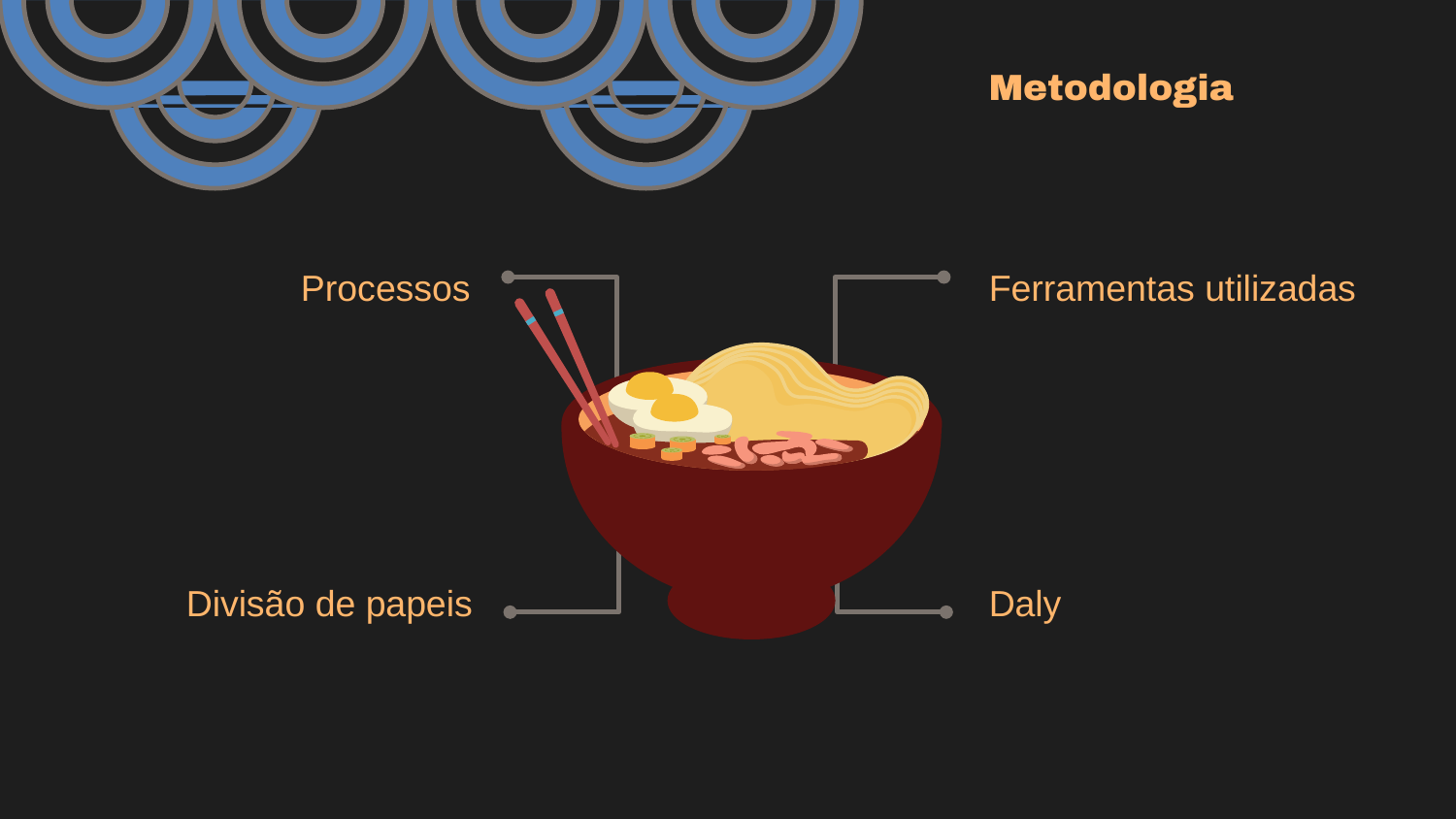

Metodologia
Processos
Ferramentas utilizadas

Divisão de papeis
Daly